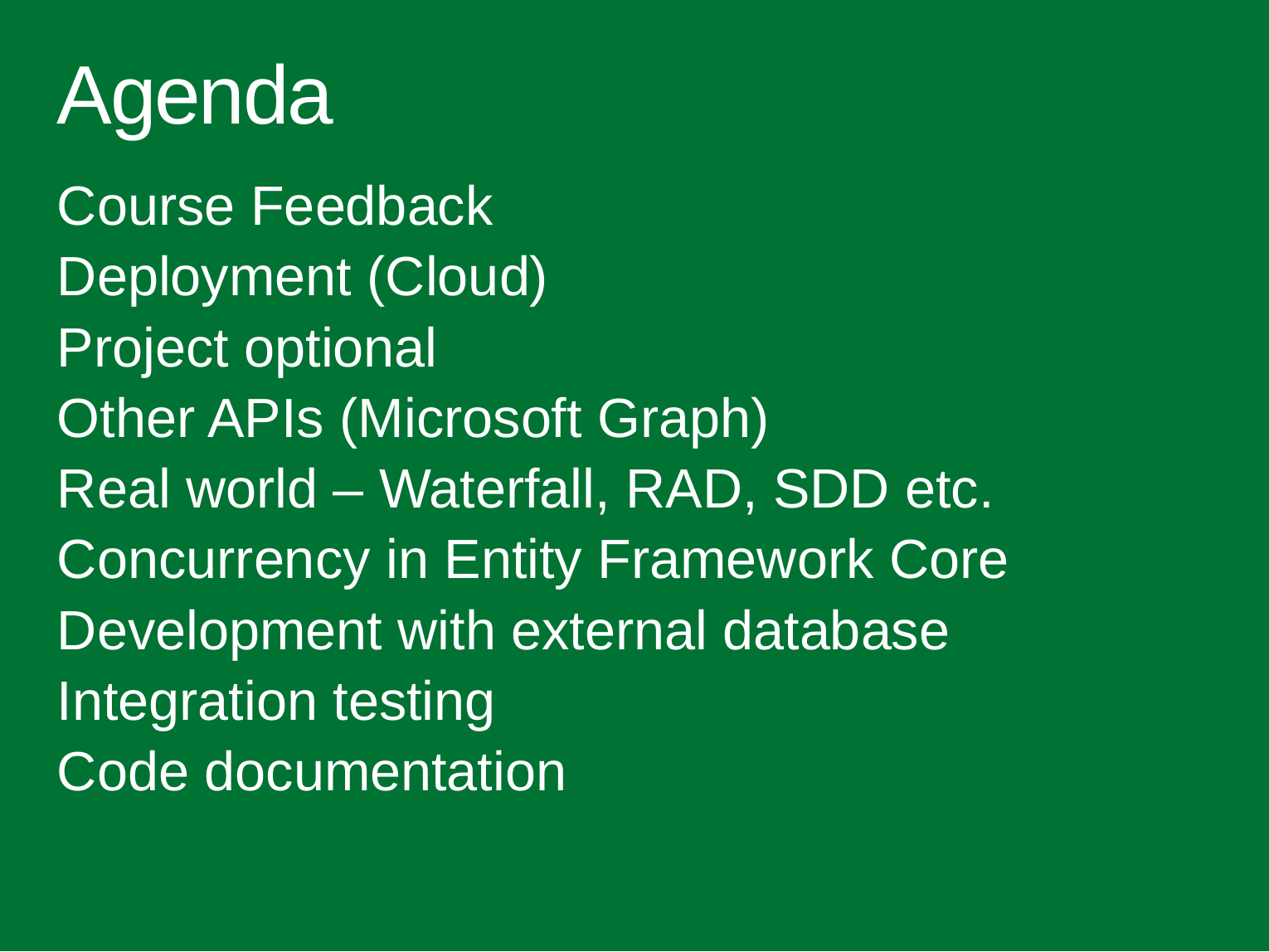

# Agenda
Course Feedback
Deployment (Cloud)
Project optional
Other APIs (Microsoft Graph)
Real world – Waterfall, RAD, SDD etc.
Concurrency in Entity Framework Core
Development with external database
Integration testing
Code documentation